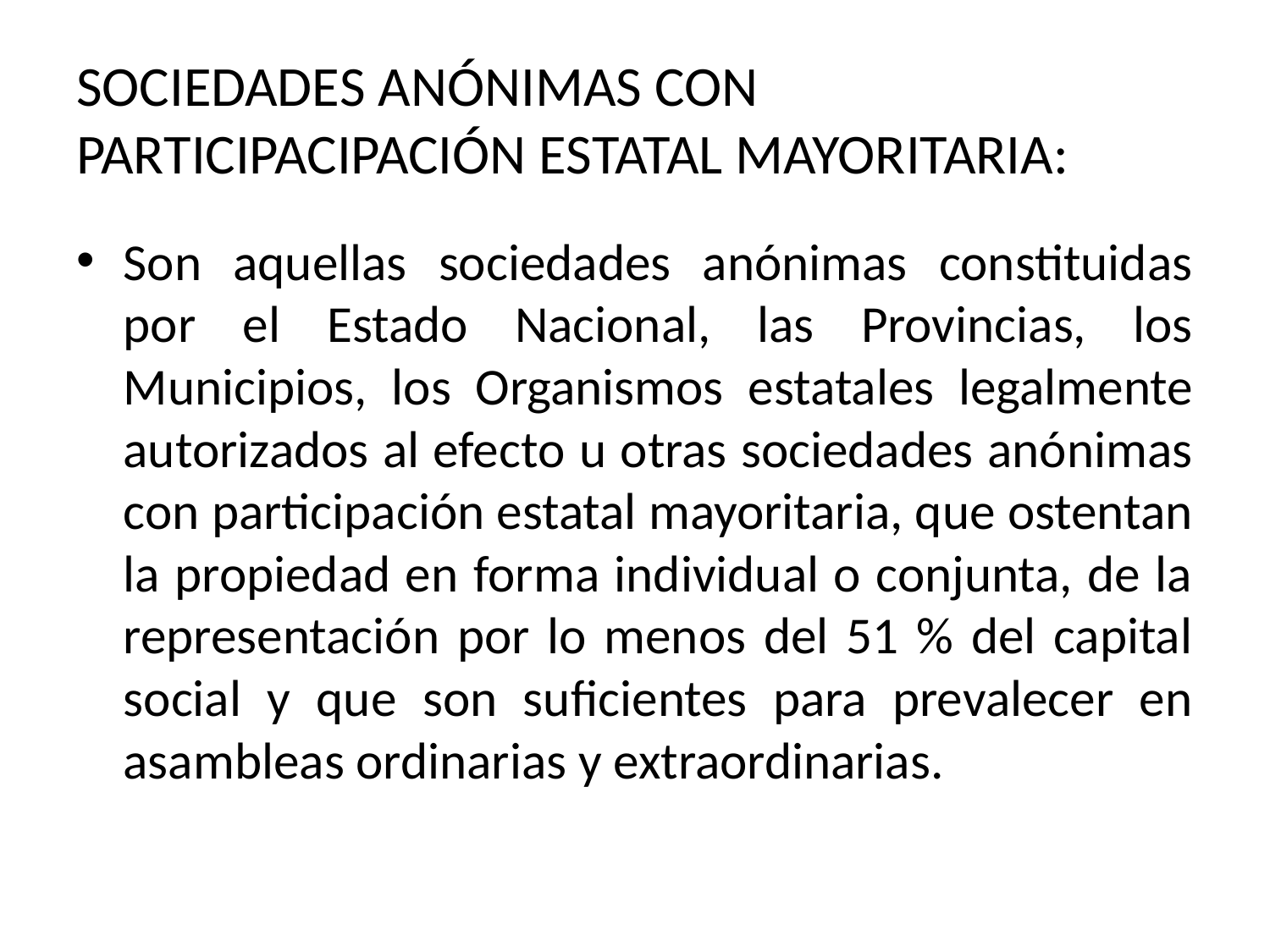

# SOCIEDADES ANÓNIMAS CON PARTICIPACIPACIÓN ESTATAL MAYORITARIA:
Son aquellas sociedades anónimas constituidas por el Estado Nacional, las Provincias, los Municipios, los Organismos estatales legalmente autorizados al efecto u otras sociedades anónimas con participación estatal mayoritaria, que ostentan la propiedad en forma individual o conjunta, de la representación por lo menos del 51 % del capital social y que son suficientes para prevalecer en asambleas ordinarias y extraordinarias.